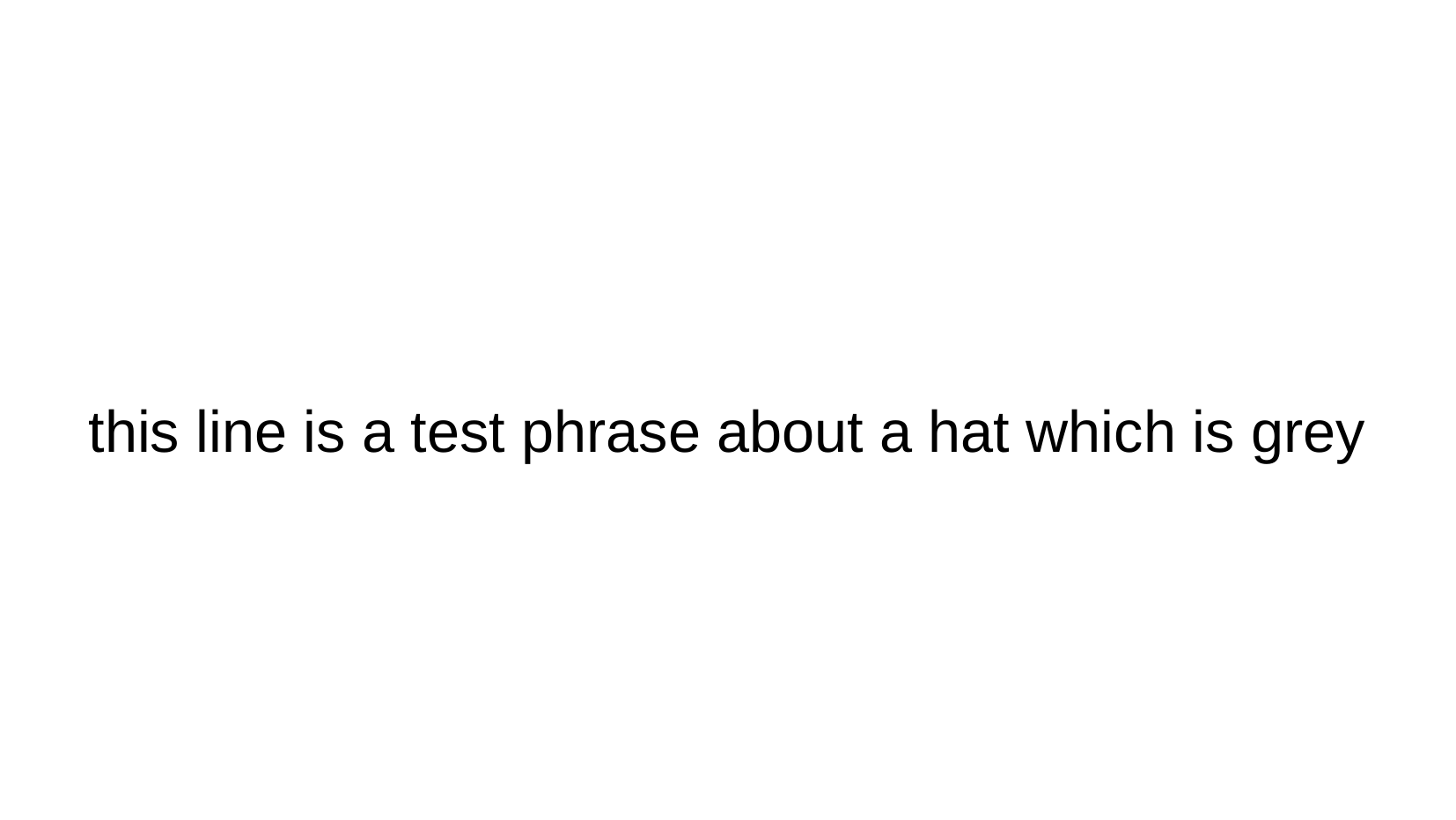

#
this line is a test phrase about a hat which is grey